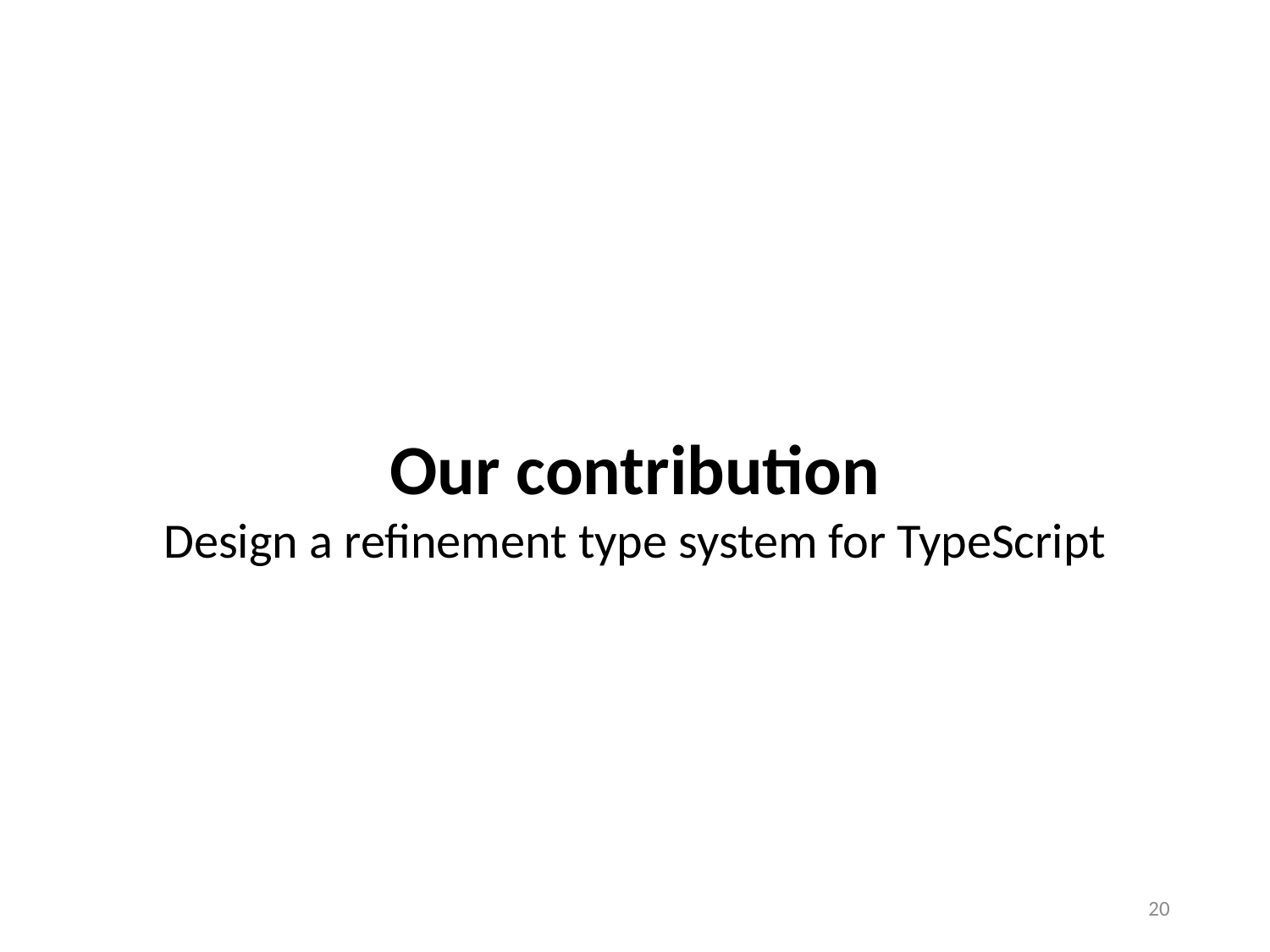

Our contribution
Design a refinement type system for TypeScript
20